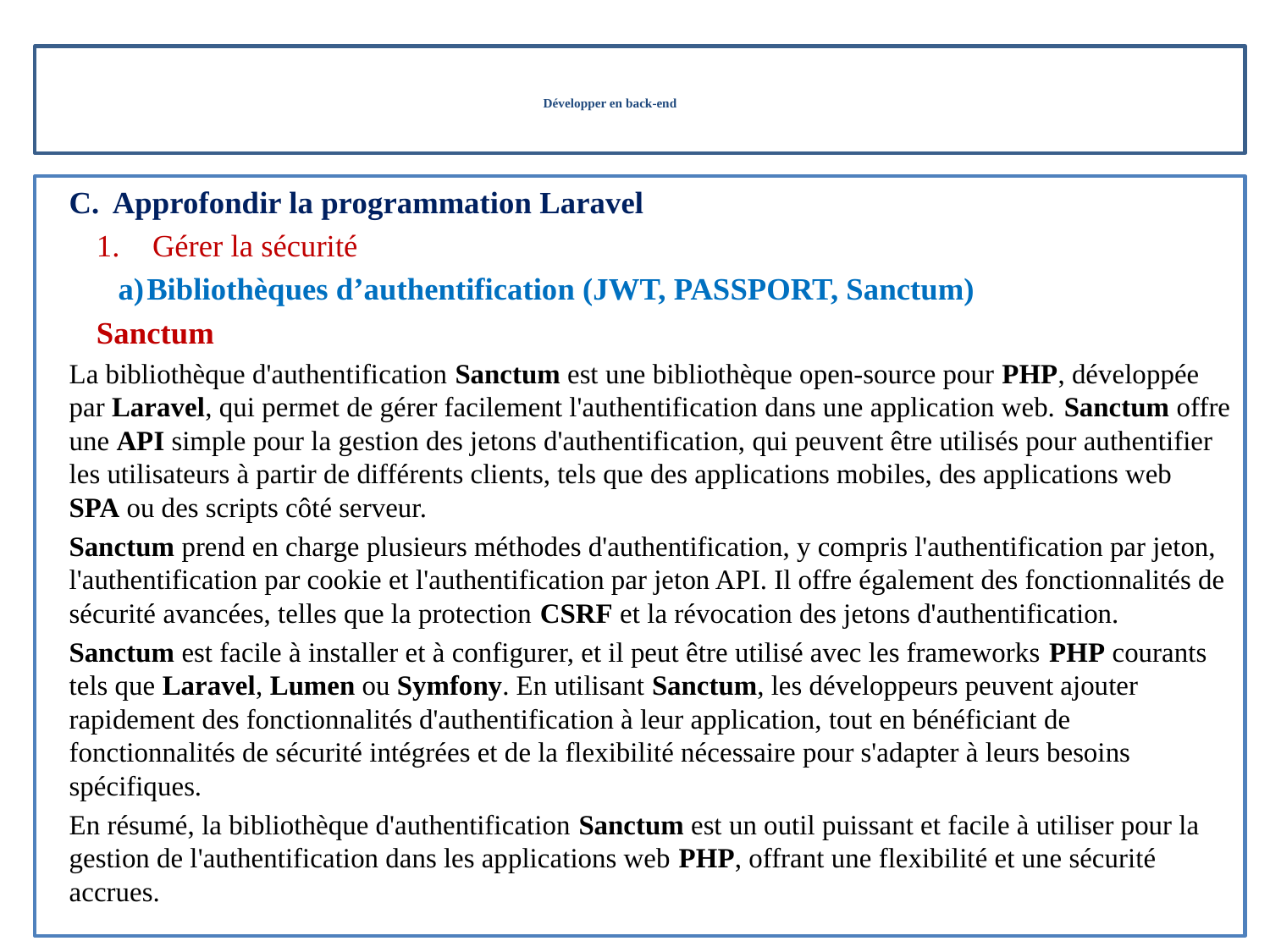

# Développer en back-end
Approfondir la programmation Laravel
Gérer la sécurité
Bibliothèques d’authentification (JWT, PASSPORT, Sanctum)
Sanctum
La bibliothèque d'authentification Sanctum est une bibliothèque open-source pour PHP, développée par Laravel, qui permet de gérer facilement l'authentification dans une application web. Sanctum offre une API simple pour la gestion des jetons d'authentification, qui peuvent être utilisés pour authentifier les utilisateurs à partir de différents clients, tels que des applications mobiles, des applications web SPA ou des scripts côté serveur.
Sanctum prend en charge plusieurs méthodes d'authentification, y compris l'authentification par jeton, l'authentification par cookie et l'authentification par jeton API. Il offre également des fonctionnalités de sécurité avancées, telles que la protection CSRF et la révocation des jetons d'authentification.
Sanctum est facile à installer et à configurer, et il peut être utilisé avec les frameworks PHP courants tels que Laravel, Lumen ou Symfony. En utilisant Sanctum, les développeurs peuvent ajouter rapidement des fonctionnalités d'authentification à leur application, tout en bénéficiant de fonctionnalités de sécurité intégrées et de la flexibilité nécessaire pour s'adapter à leurs besoins spécifiques.
En résumé, la bibliothèque d'authentification Sanctum est un outil puissant et facile à utiliser pour la gestion de l'authentification dans les applications web PHP, offrant une flexibilité et une sécurité accrues.